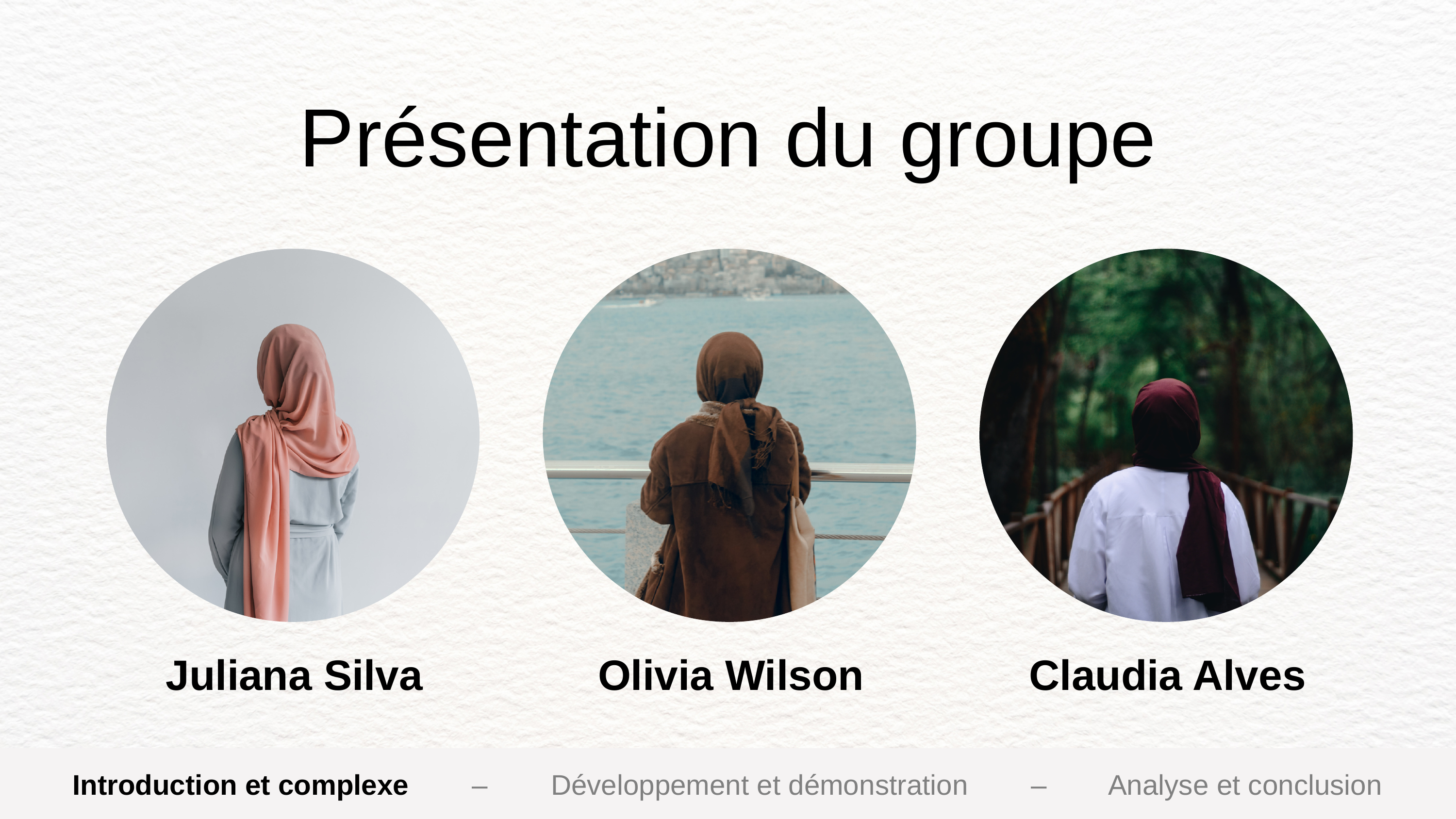

﻿Présentation du groupe

Juliana Silva
Olivia Wilson
Claudia Alves

Introduction et complexe        –        Développement et démonstration        –        Analyse et conclusion